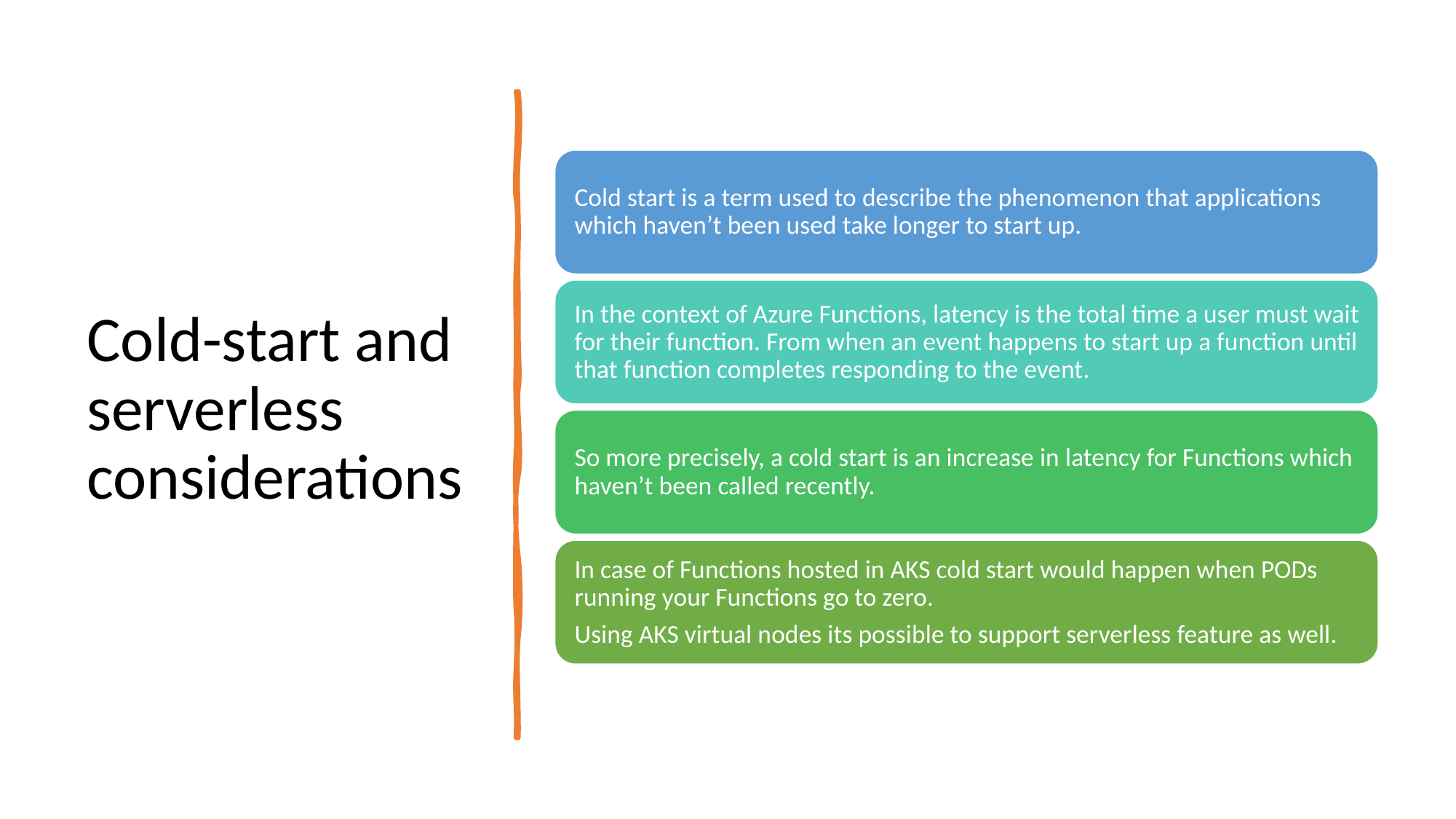

Cold start is a term used to describe the phenomenon that applications which haven’t been used take longer to start up.
In the context of Azure Functions, latency is the total time a user must wait for their function. From when an event happens to start up a function until that function completes responding to the event.
So more precisely, a cold start is an increase in latency for Functions which haven’t been called recently.
In case of Functions hosted in AKS cold start would happen when PODs running your Functions go to zero.
Using AKS virtual nodes its possible to support serverless feature as well.
# Cold-start and serverless considerations